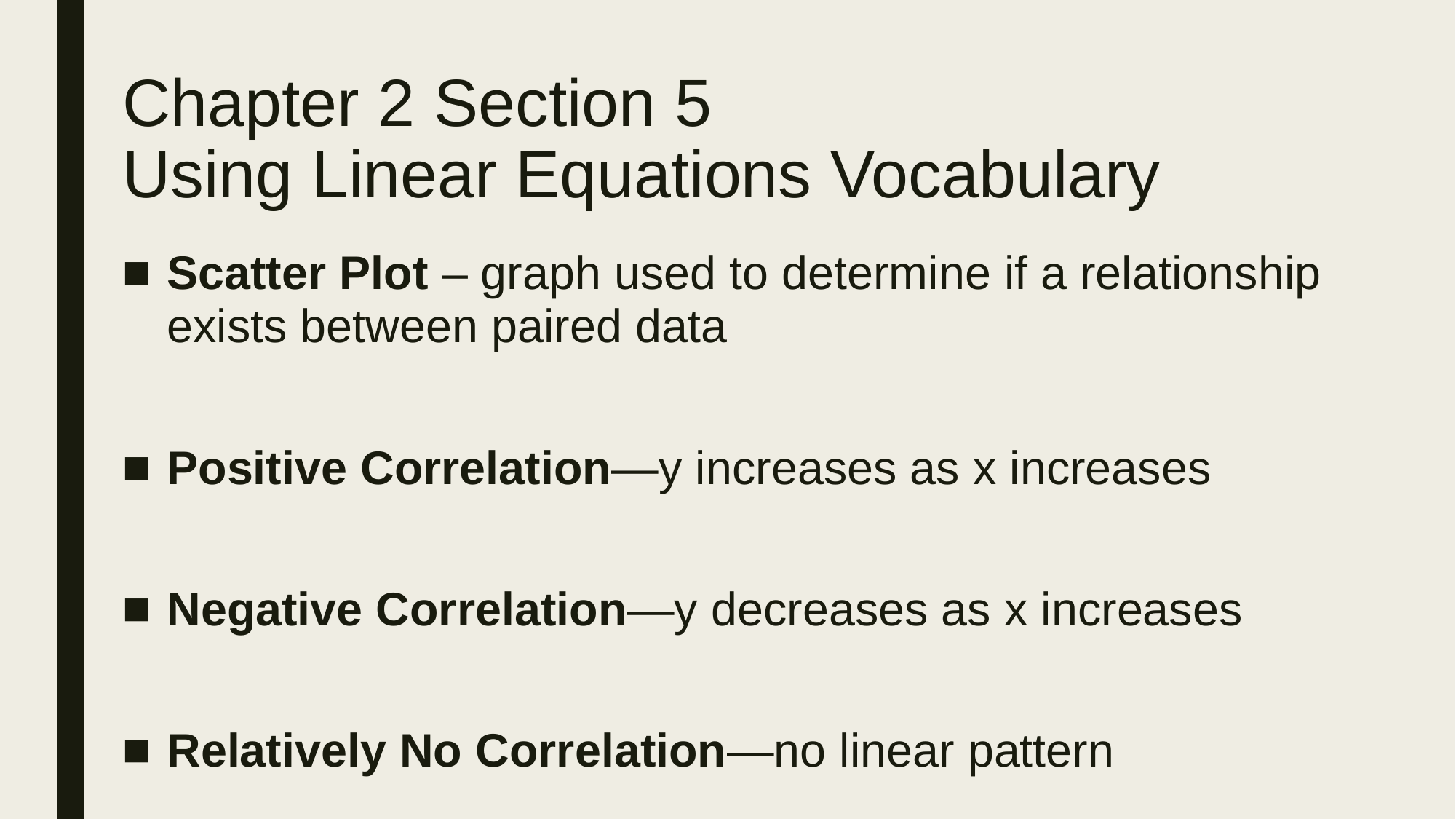

Chapter 2 Section 5
Using Linear Equations Vocabulary
Scatter Plot – graph used to determine if a relationship exists between paired data

Positive Correlation—y increases as x increases

Negative Correlation—y decreases as x increases

Relatively No Correlation—no linear pattern